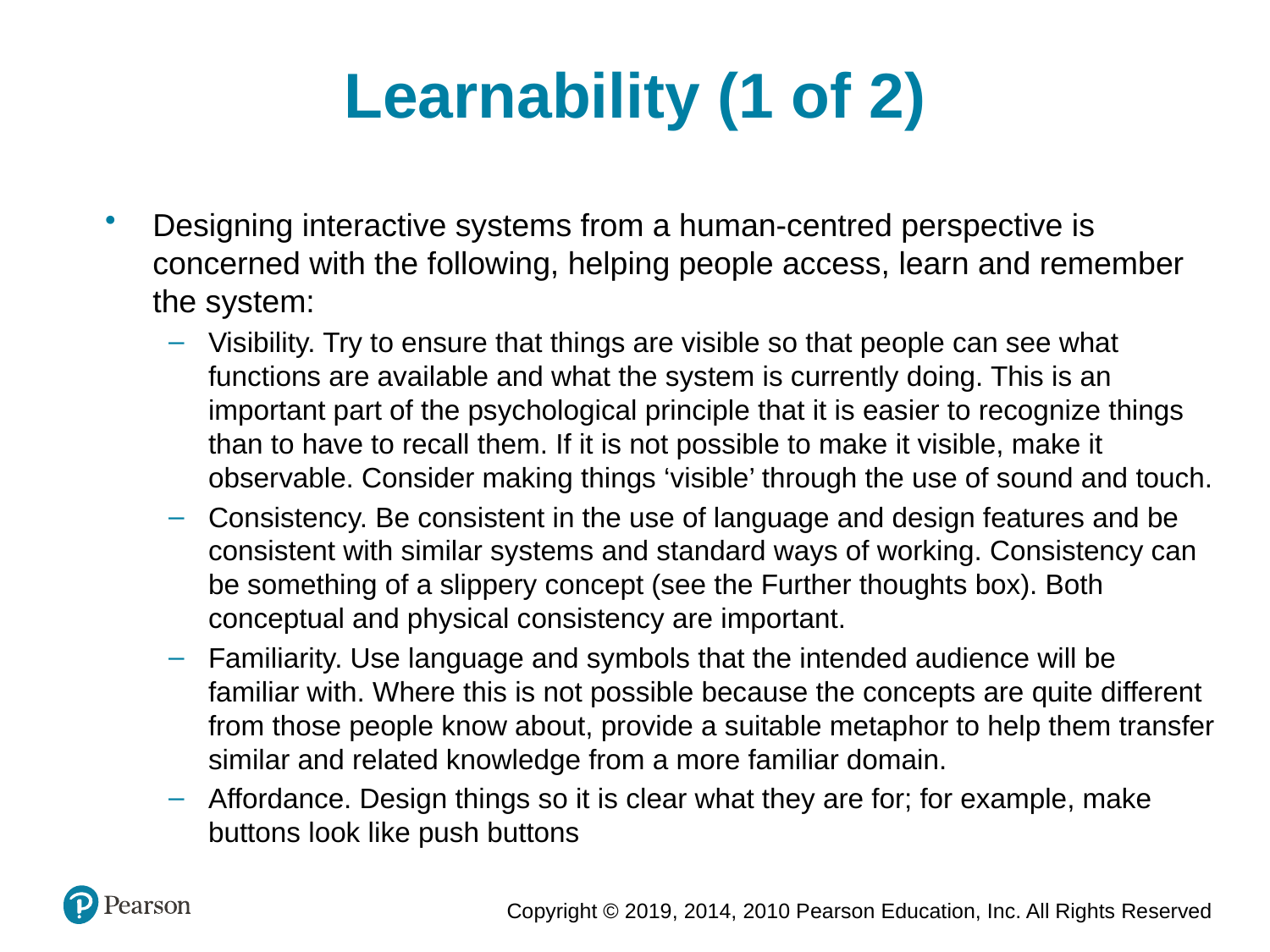

Learnability (1 of 2)
Designing interactive systems from a human-centred perspective is concerned with the following, helping people access, learn and remember the system:
Visibility. Try to ensure that things are visible so that people can see what functions are available and what the system is currently doing. This is an important part of the psychological principle that it is easier to recognize things than to have to recall them. If it is not possible to make it visible, make it observable. Consider making things ‘visible’ through the use of sound and touch.
Consistency. Be consistent in the use of language and design features and be consistent with similar systems and standard ways of working. Consistency can be something of a slippery concept (see the Further thoughts box). Both conceptual and physical consistency are important.
Familiarity. Use language and symbols that the intended audience will be familiar with. Where this is not possible because the concepts are quite different from those people know about, provide a suitable metaphor to help them transfer similar and related knowledge from a more familiar domain.
Affordance. Design things so it is clear what they are for; for example, make buttons look like push buttons